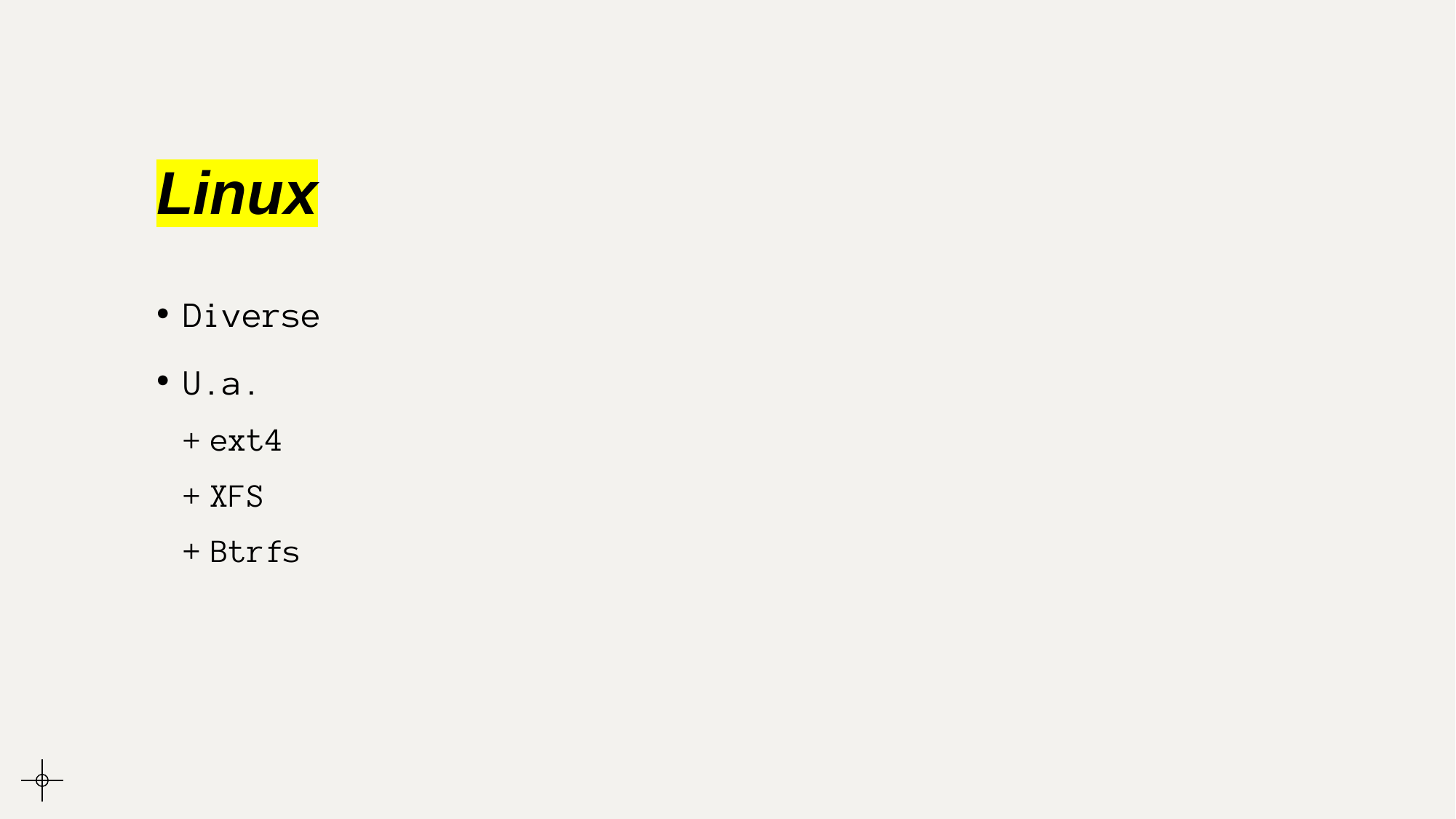

# Linux
Diverse
U.a.
ext4
XFS
Btrfs